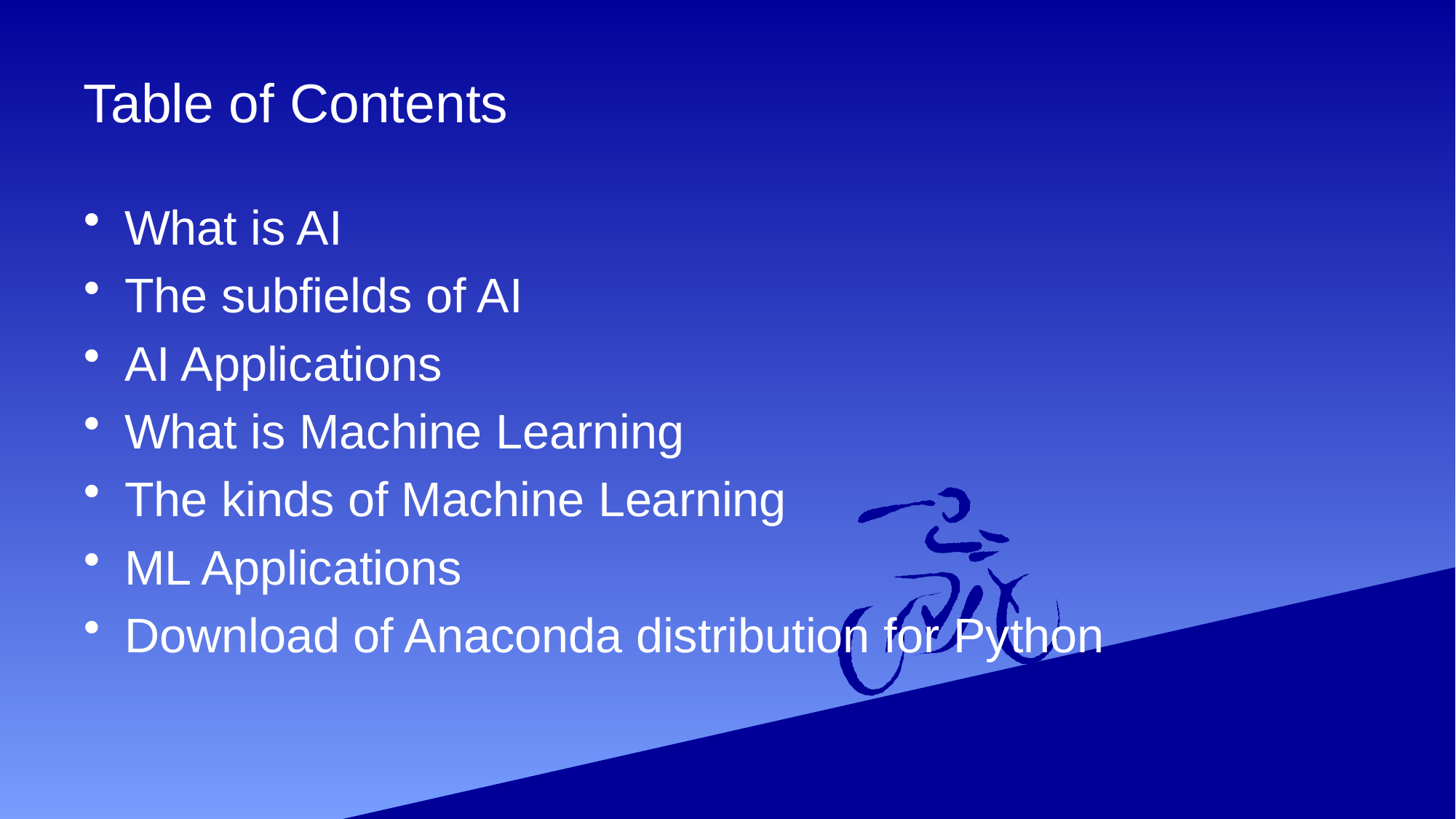

# Table of Contents
What is AI
The subfields of AI
AI Applications
What is Machine Learning
The kinds of Machine Learning
ML Applications
Download of Anaconda distribution for Python